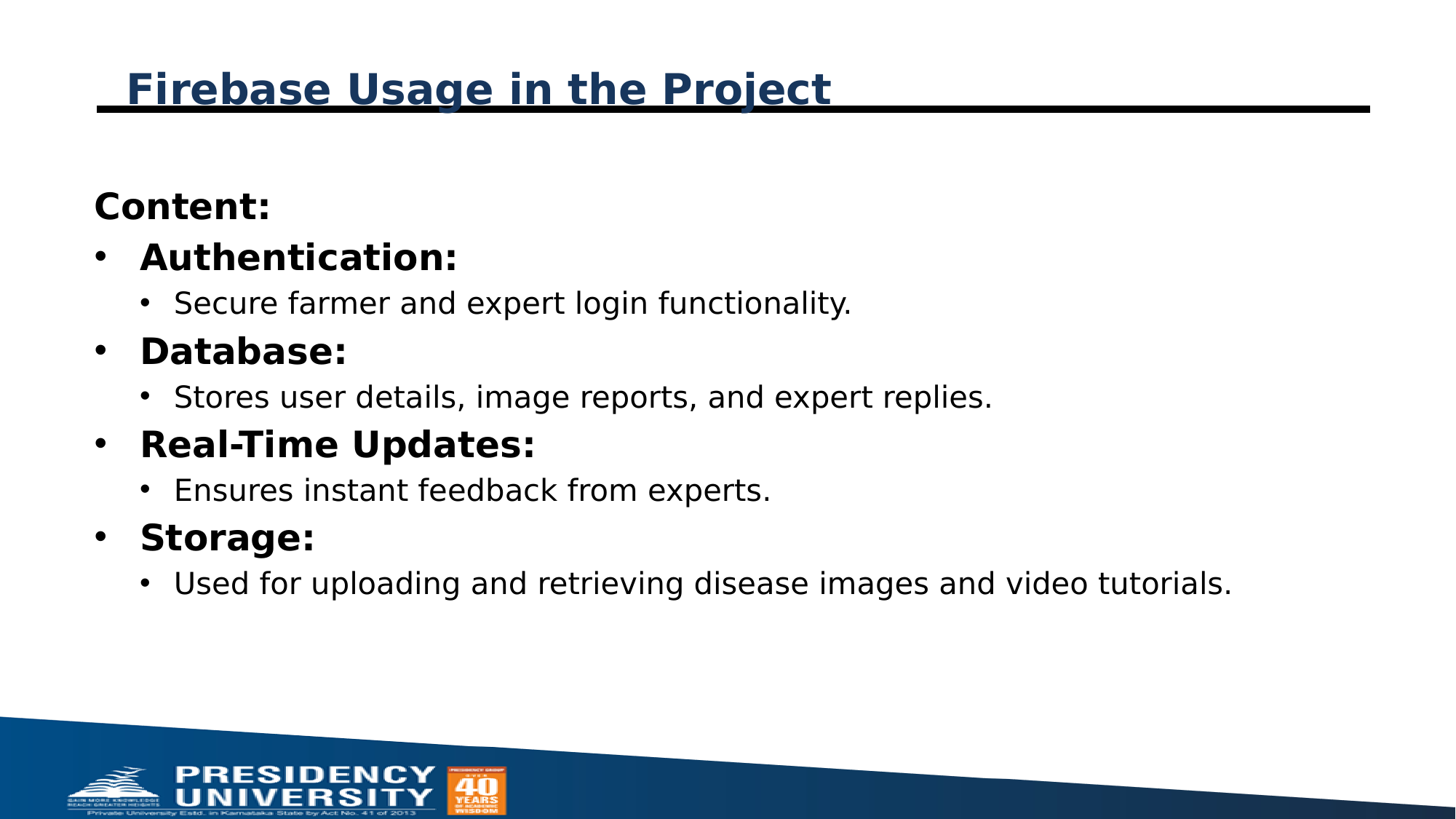

# Firebase Usage in the Project
Content:
Authentication:
Secure farmer and expert login functionality.
Database:
Stores user details, image reports, and expert replies.
Real-Time Updates:
Ensures instant feedback from experts.
Storage:
Used for uploading and retrieving disease images and video tutorials.